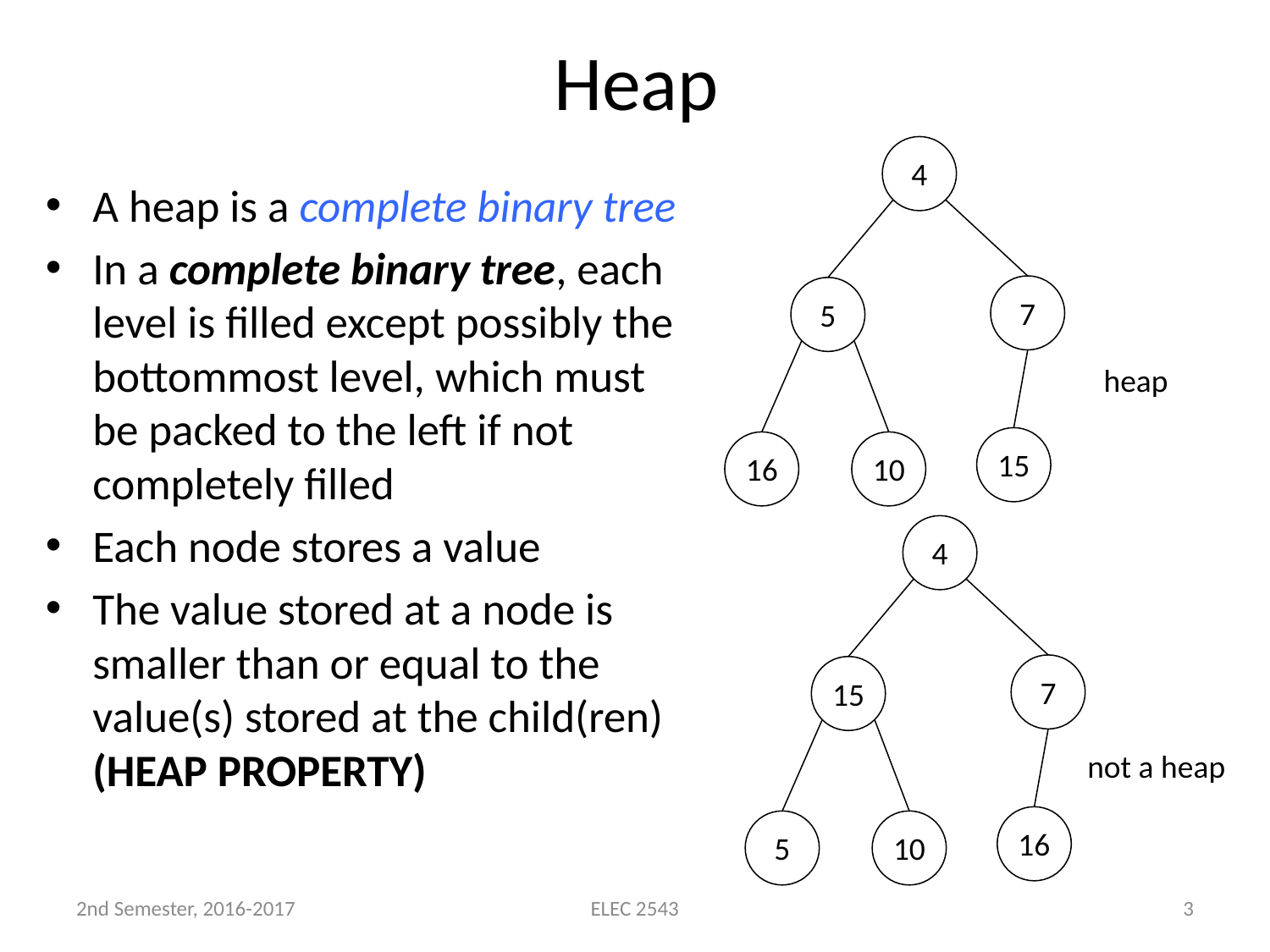

# Heap

4

7
5
heap

15
16
10

4

7
15
not a heap

16
5
10
A heap is a complete binary tree
In a complete binary tree, each level is filled except possibly the bottommost level, which must be packed to the left if not completely filled
Each node stores a value
The value stored at a node is smaller than or equal to the value(s) stored at the child(ren) (HEAP PROPERTY)
2nd Semester, 2016-2017
ELEC 2543
3